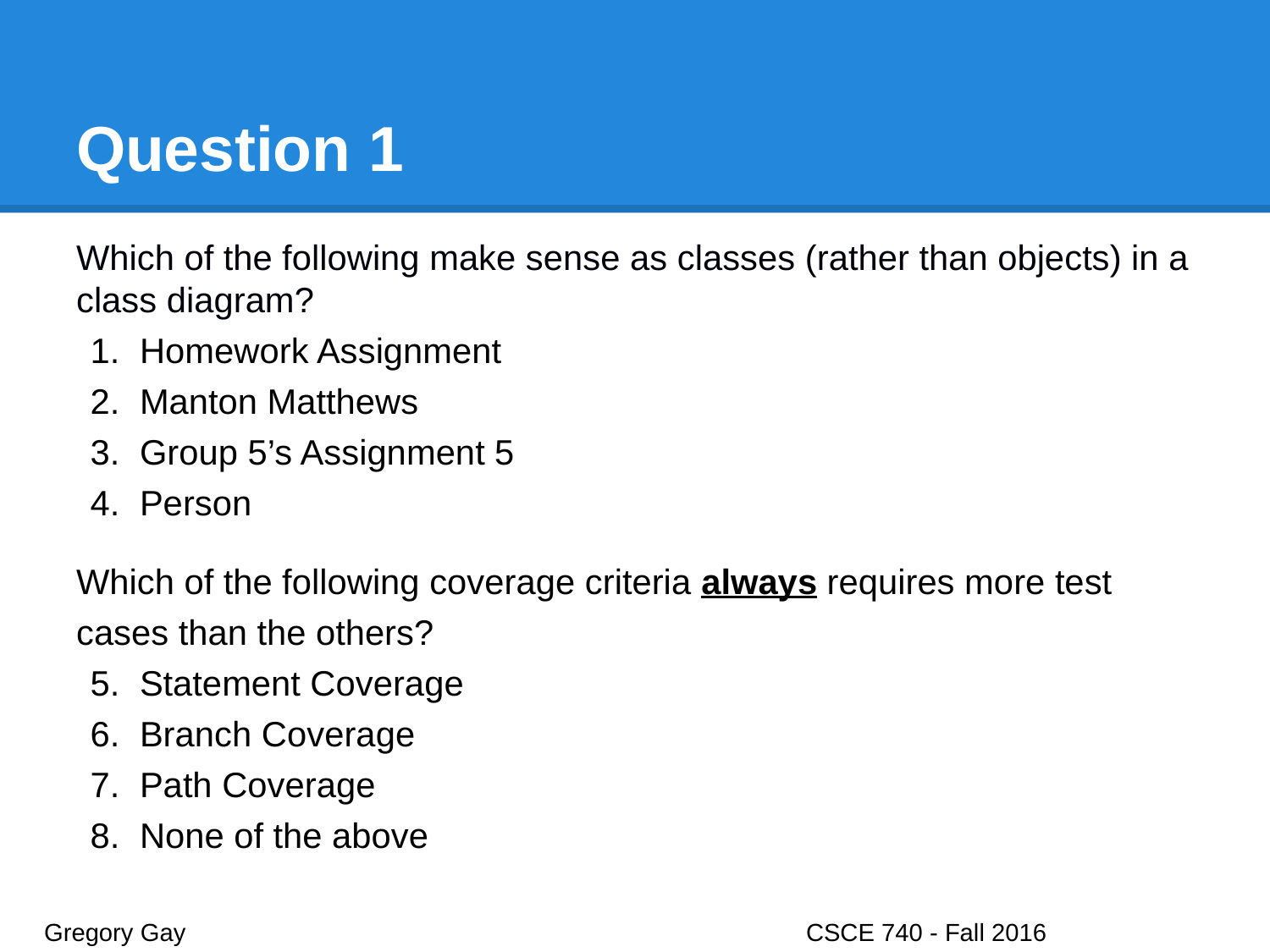

# Question 1
Which of the following make sense as classes (rather than objects) in a class diagram?
Homework Assignment
Manton Matthews
Group 5’s Assignment 5
Person

Which of the following coverage criteria always requires more test cases than the others?
Statement Coverage
Branch Coverage
Path Coverage
None of the above
Gregory Gay					CSCE 740 - Fall 2016								3